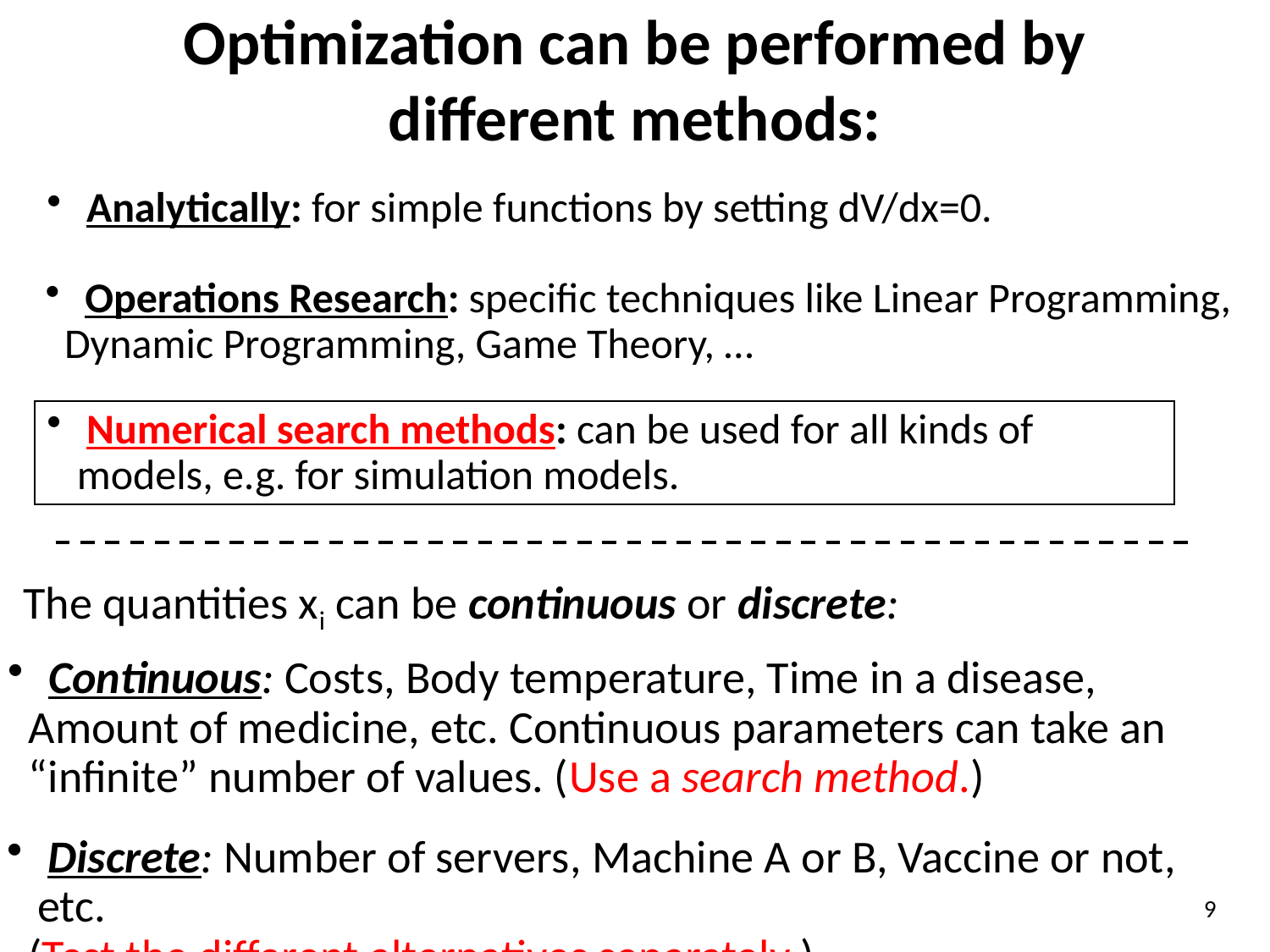

# Optimization can be performed by different methods:
 Analytically: for simple functions by setting dV/dx=0.
 Operations Research: specific techniques like Linear Programming,
  Dynamic Programming, Game Theory, …
 Numerical search methods: can be used for all kinds of models, e.g. for simulation models.
The quantities xi can be continuous or discrete:
 Continuous: Costs, Body temperature, Time in a disease,
  Amount of medicine, etc. Continuous parameters can take an
  “infinite” number of values. (Use a search method.)
 Discrete: Number of servers, Machine A or B, Vaccine or not, etc.
  (Test the different alternatives separately.)
9